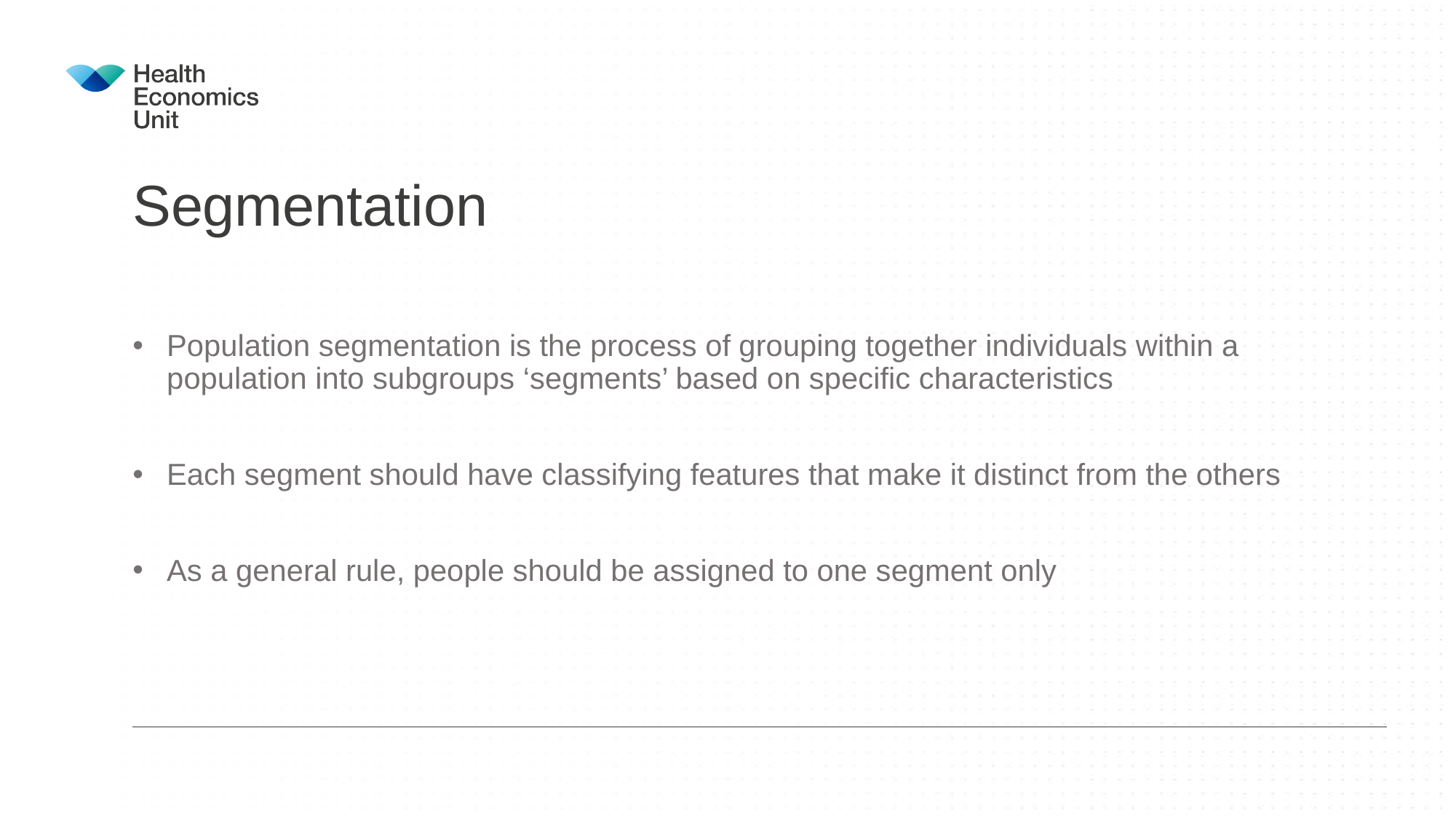

# Segmentation
Population segmentation is the process of grouping together individuals within a population into subgroups ‘segments’ based on specific characteristics

Each segment should have classifying features that make it distinct from the others

As a general rule, people should be assigned to one segment only